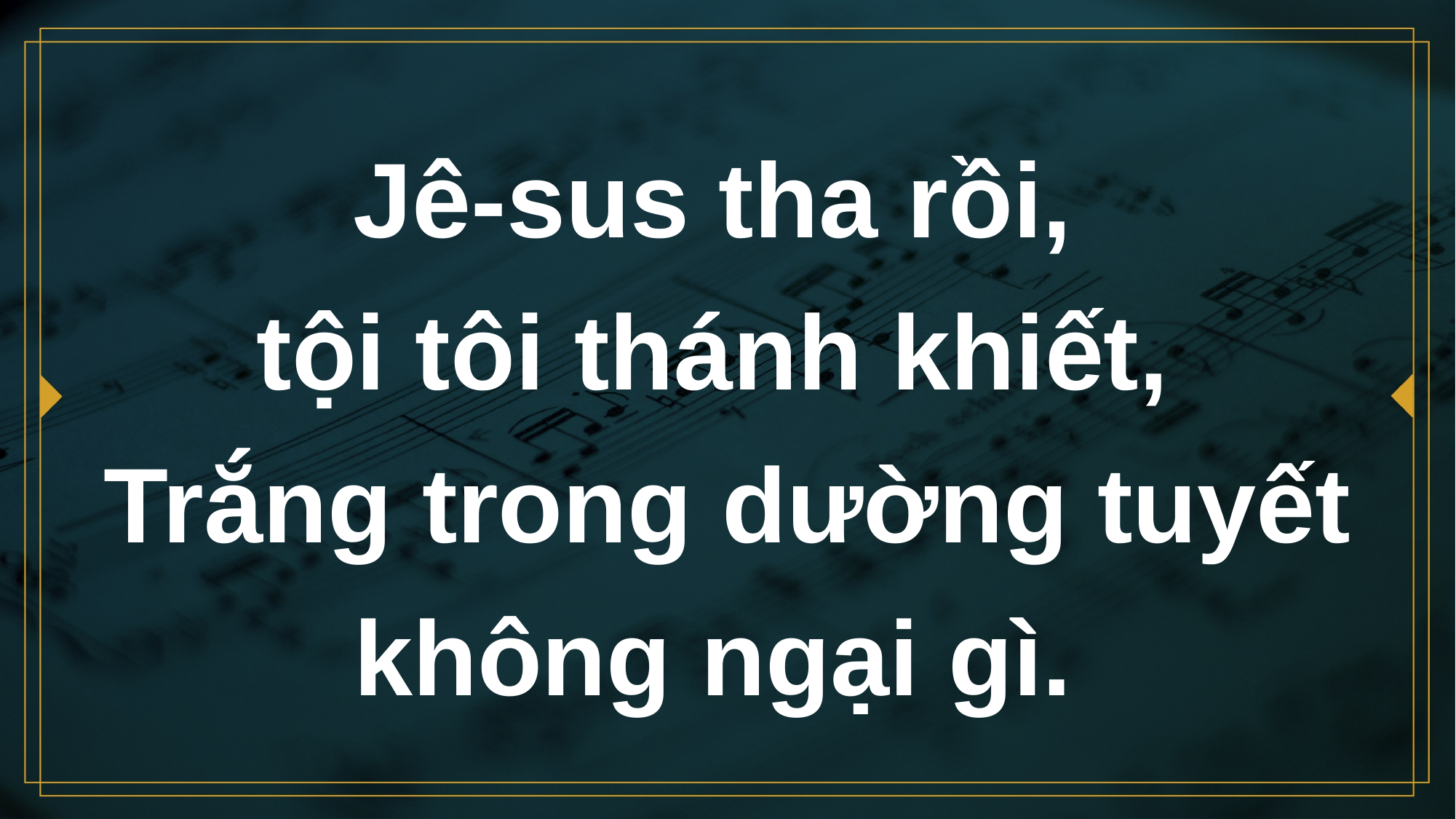

# Jê-sus tha rồi, tội tôi thánh khiết, Trắng trong dường tuyết không ngại gì.